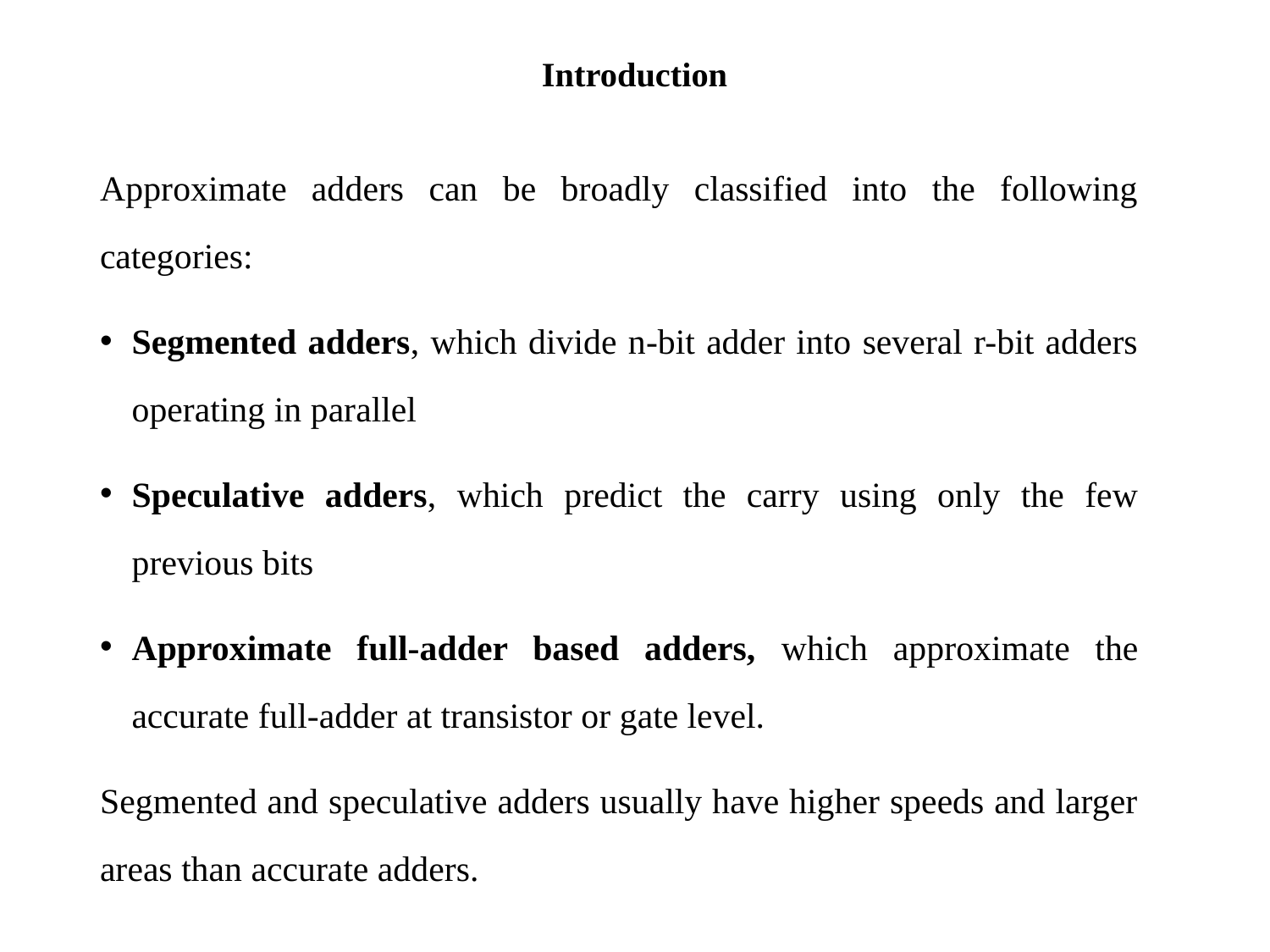

# Introduction
Approximate adders can be broadly classified into the following categories:
Segmented adders, which divide n-bit adder into several r-bit adders operating in parallel
Speculative adders, which predict the carry using only the few previous bits
Approximate full-adder based adders, which approximate the accurate full-adder at transistor or gate level.
Segmented and speculative adders usually have higher speeds and larger areas than accurate adders.